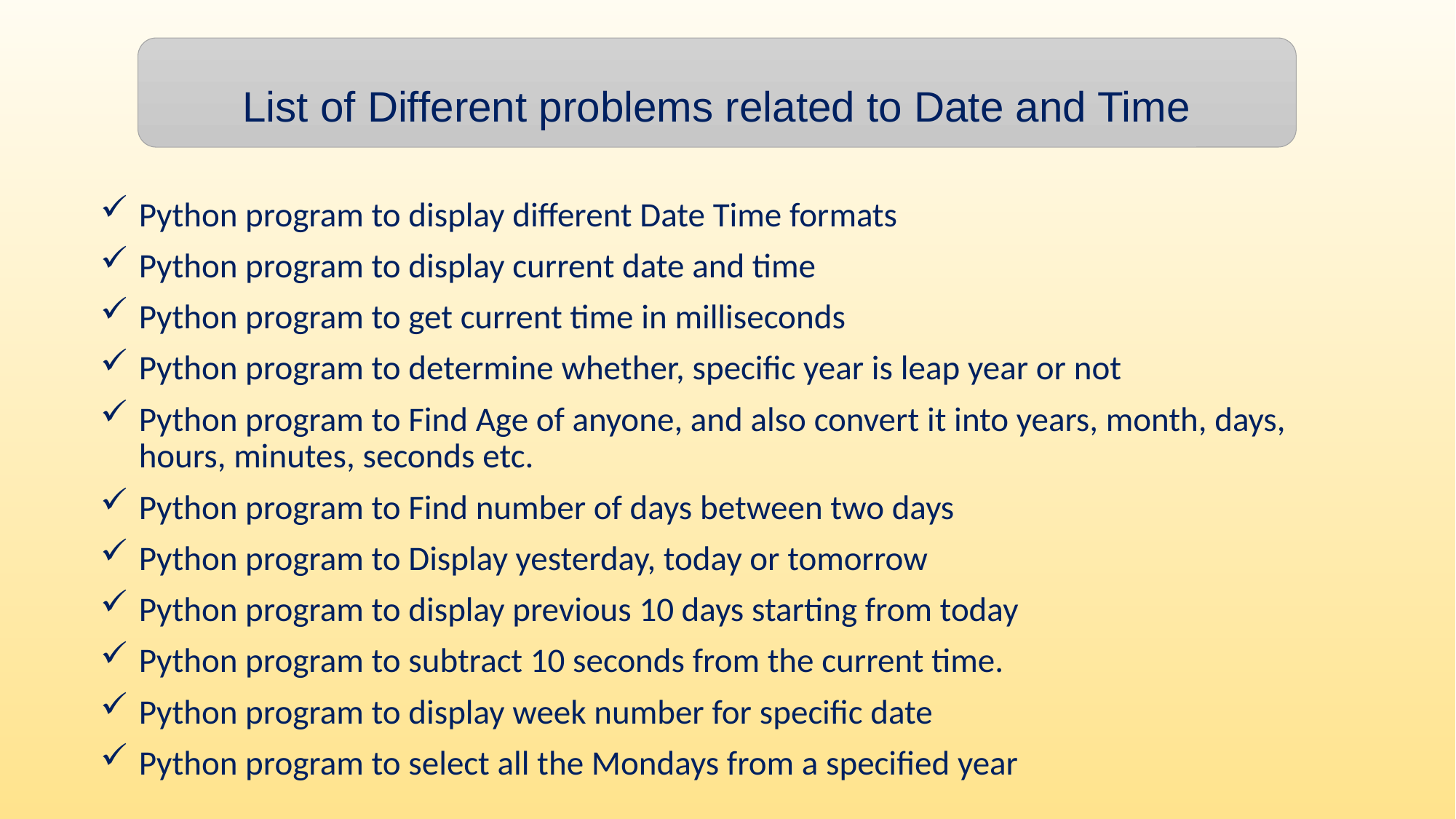

List of Different problems related to Date and Time
Python program to display different Date Time formats
Python program to display current date and time
Python program to get current time in milliseconds
Python program to determine whether, specific year is leap year or not
Python program to Find Age of anyone, and also convert it into years, month, days, hours, minutes, seconds etc.
Python program to Find number of days between two days
Python program to Display yesterday, today or tomorrow
Python program to display previous 10 days starting from today
Python program to subtract 10 seconds from the current time.
Python program to display week number for specific date
Python program to select all the Mondays from a specified year